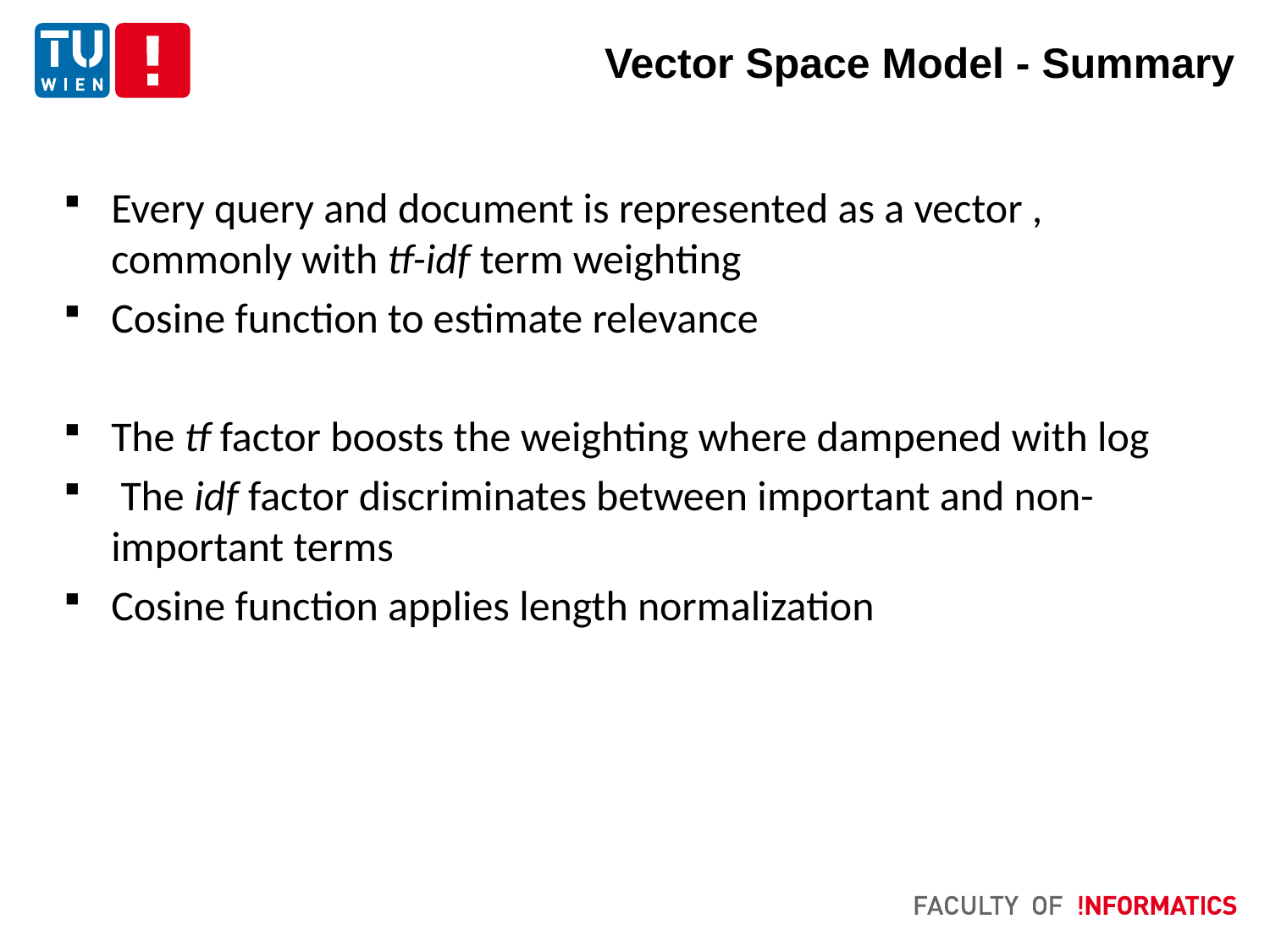

# Vector Space Model - Summary
Every query and document is represented as a vector , commonly with tf-idf term weighting
Cosine function to estimate relevance

The tf factor boosts the weighting where dampened with log
 The idf factor discriminates between important and non-important terms
Cosine function applies length normalization